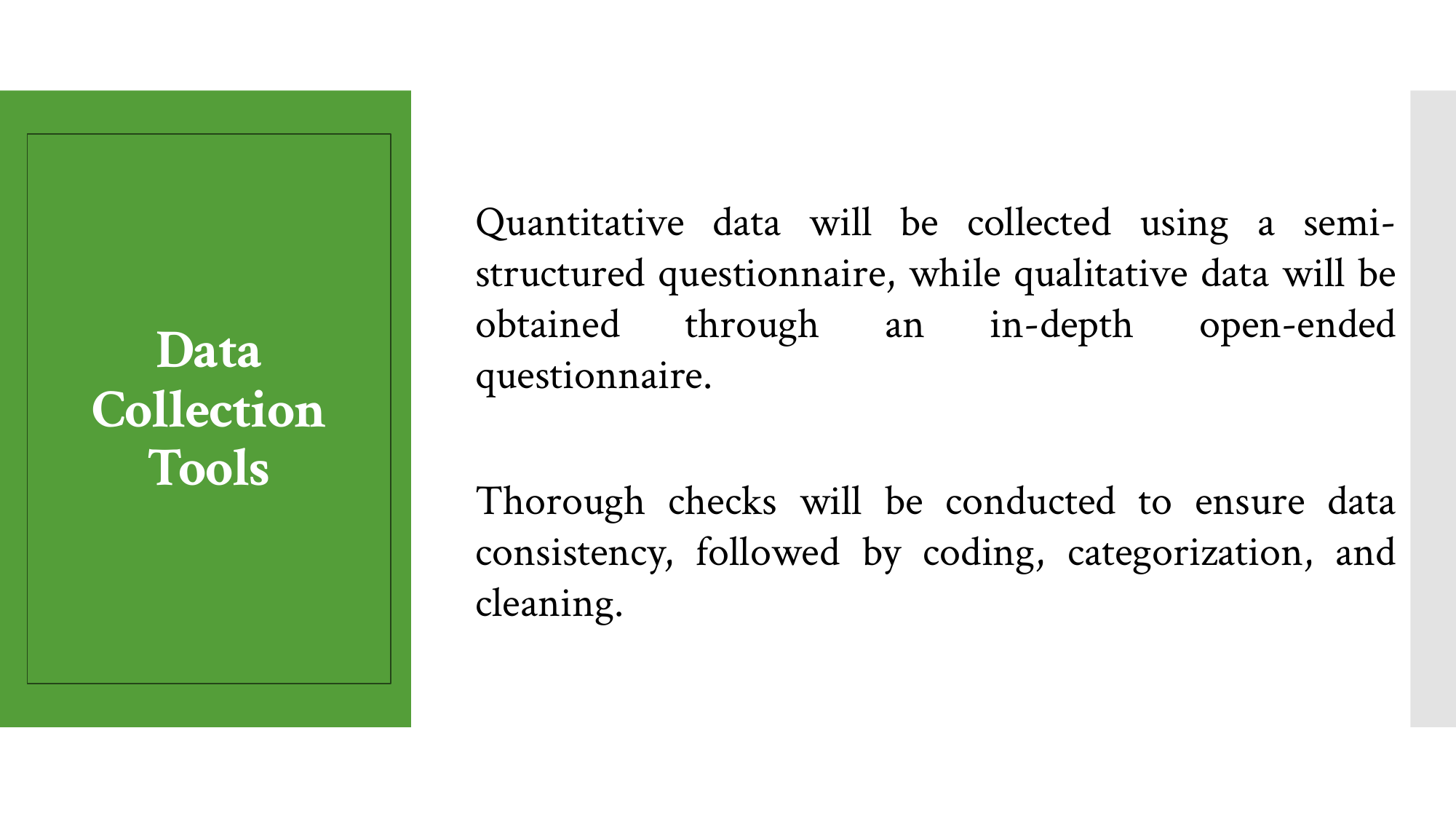

Quantitative data will be collected using a semi-structured questionnaire, while qualitative data will be obtained through an in-depth open-ended questionnaire.

Thorough checks will be conducted to ensure data consistency, followed by coding, categorization, and cleaning.
# Data Collection Tools